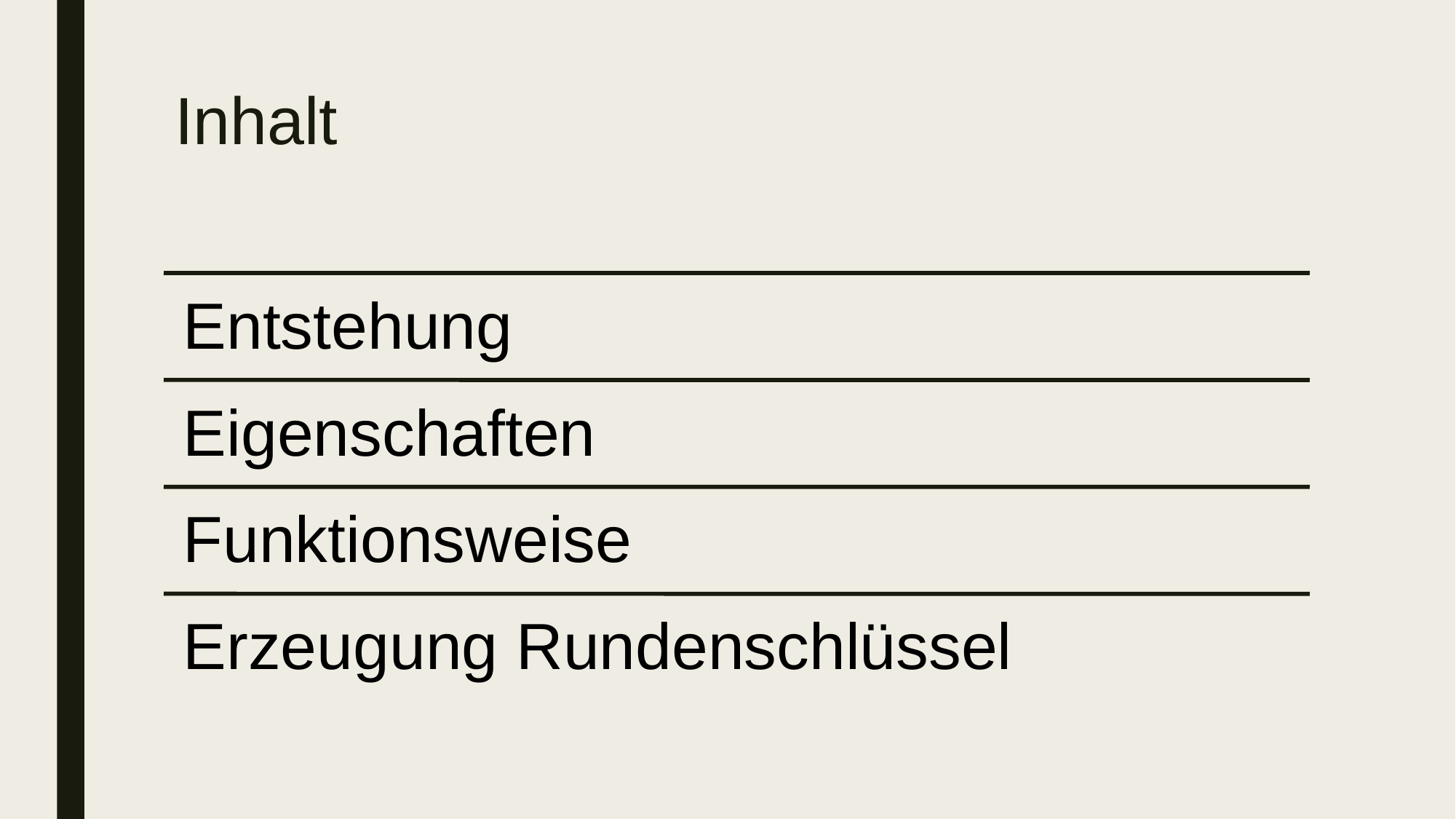

# Inhalt
Entstehung
Eigenschaften
Funktionsweise
Erzeugung Rundenschlüssel